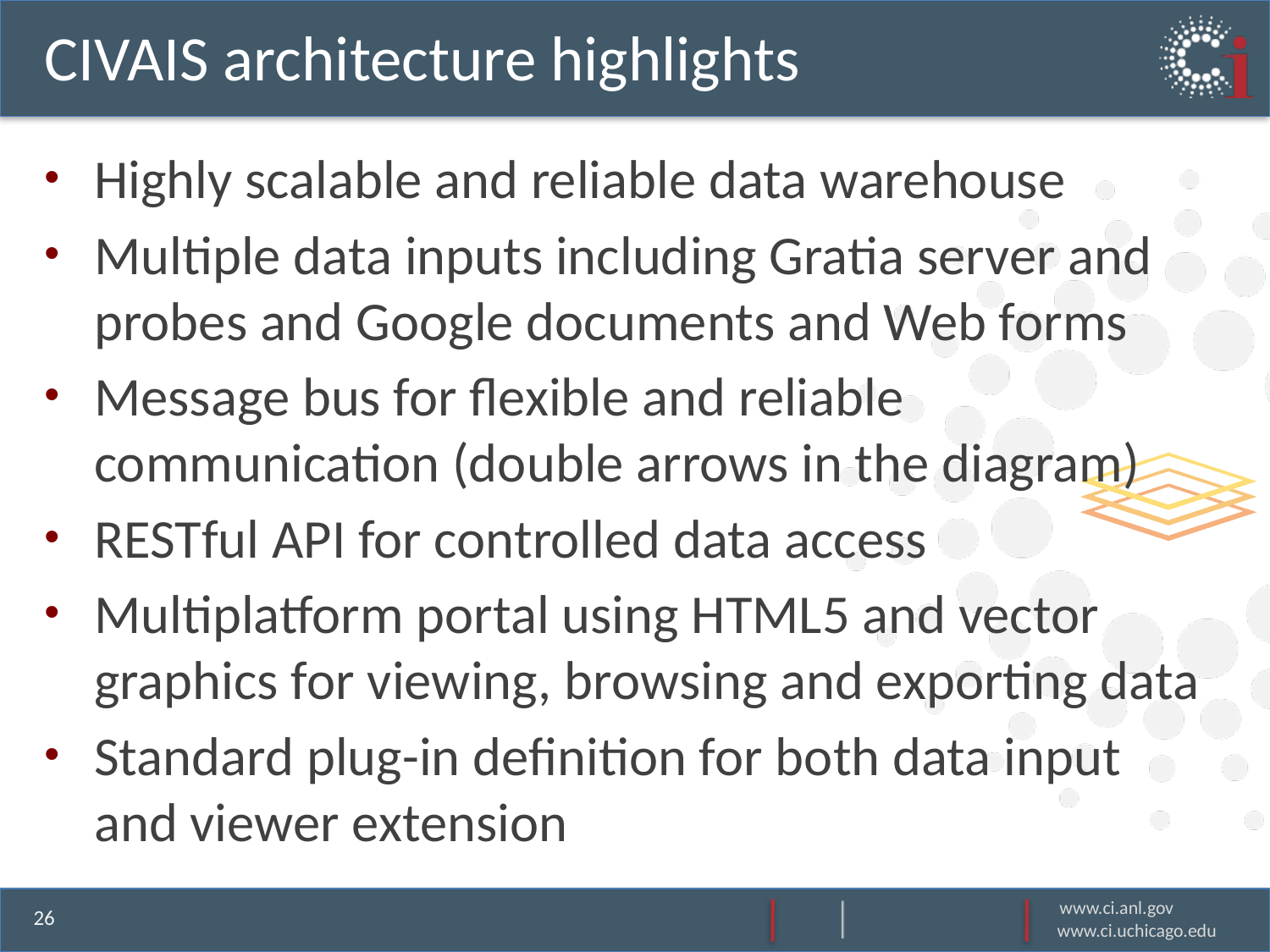

# CIVAIS architecture highlights
Highly scalable and reliable data warehouse
Multiple data inputs including Gratia server and probes and Google documents and Web forms
Message bus for flexible and reliable communication (double arrows in the diagram)
RESTful API for controlled data access
Multiplatform portal using HTML5 and vector graphics for viewing, browsing and exporting data
Standard plug-in definition for both data input and viewer extension